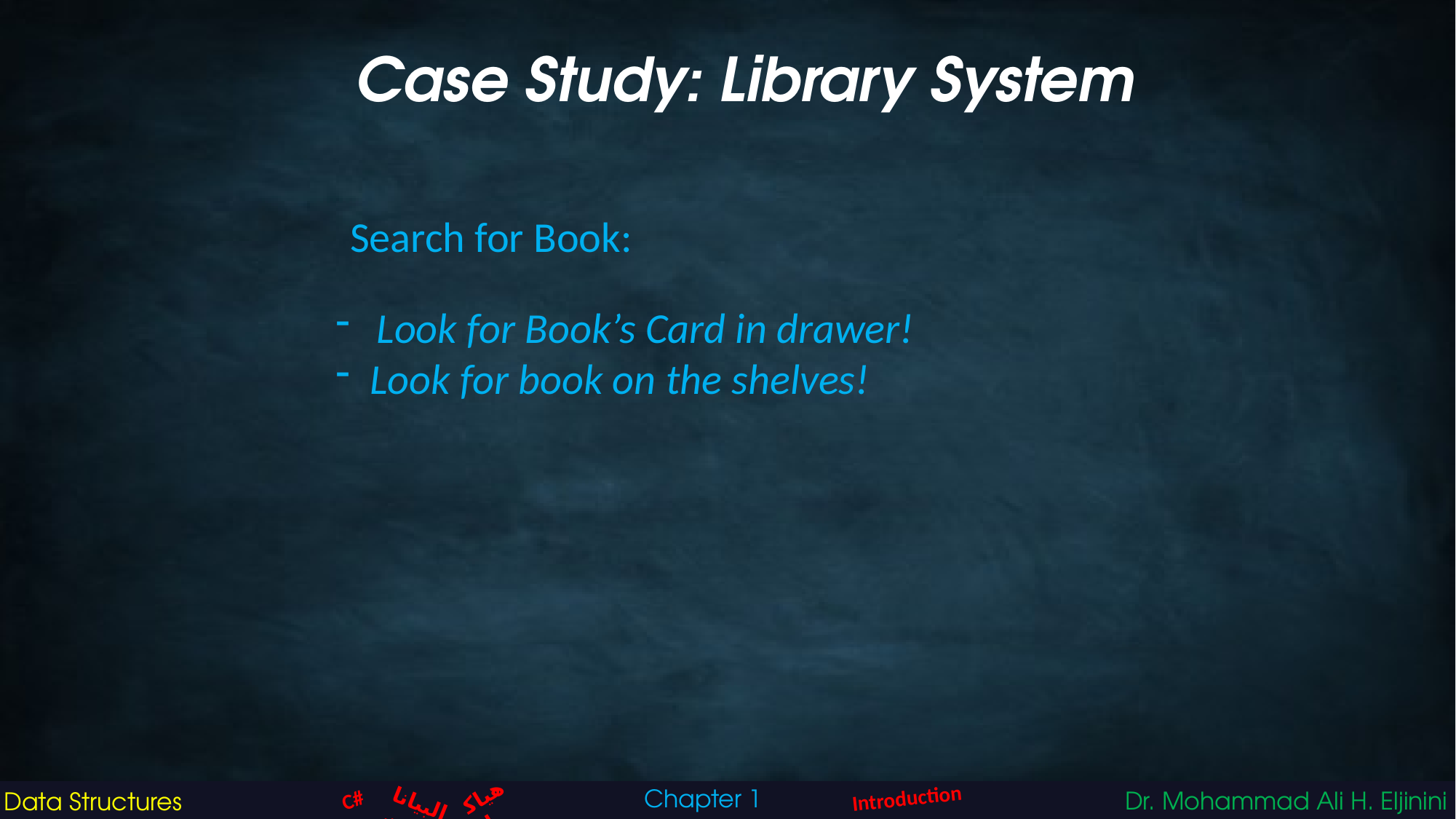

Case Study: Library System
Search for Book:
Look for Book’s Card in drawer!
Look for book on the shelves!